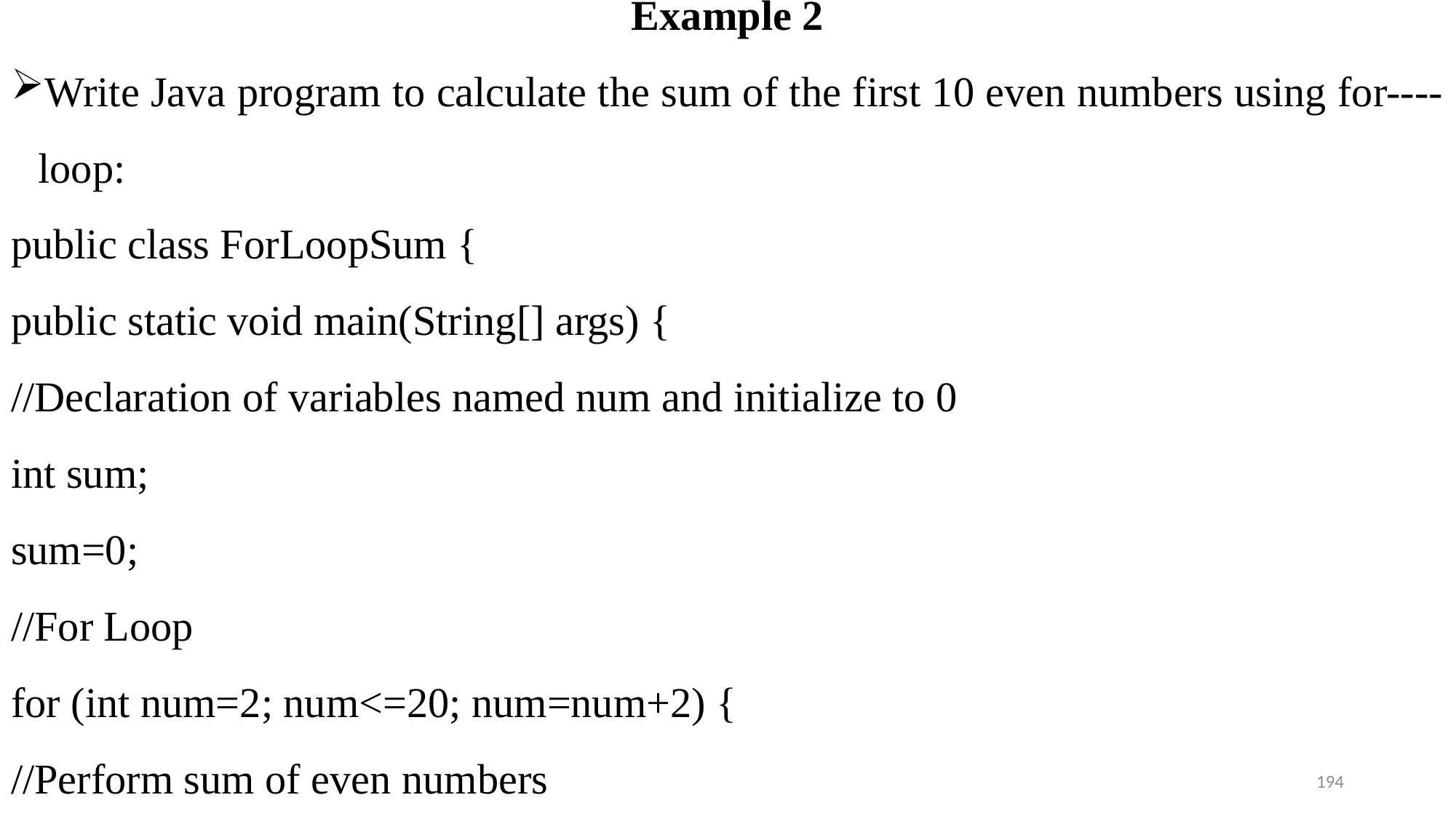

# Example 2
Write Java program to calculate the sum of the first 10 even numbers using for----loop:
public class ForLoopSum {
public static void main(String[] args) {
//Declaration of variables named num and initialize to 0
int sum;
sum=0;
//For Loop
for (int num=2; num<=20; num=num+2) {
//Perform sum of even numbers
194